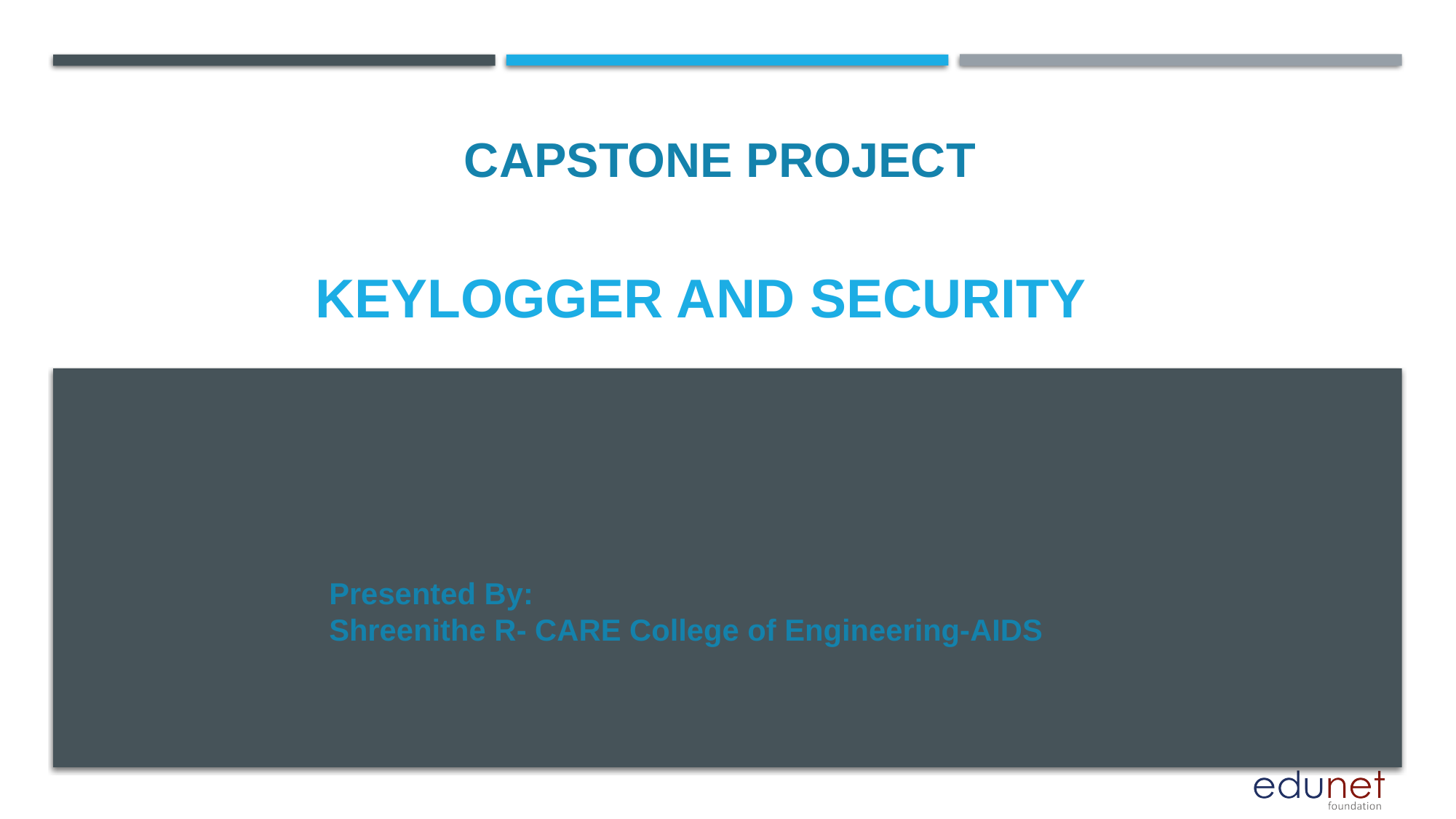

CAPSTONE PROJECT
# KEYLOGGER and security
Presented By:
Shreenithe R- CARE College of Engineering-AIDS